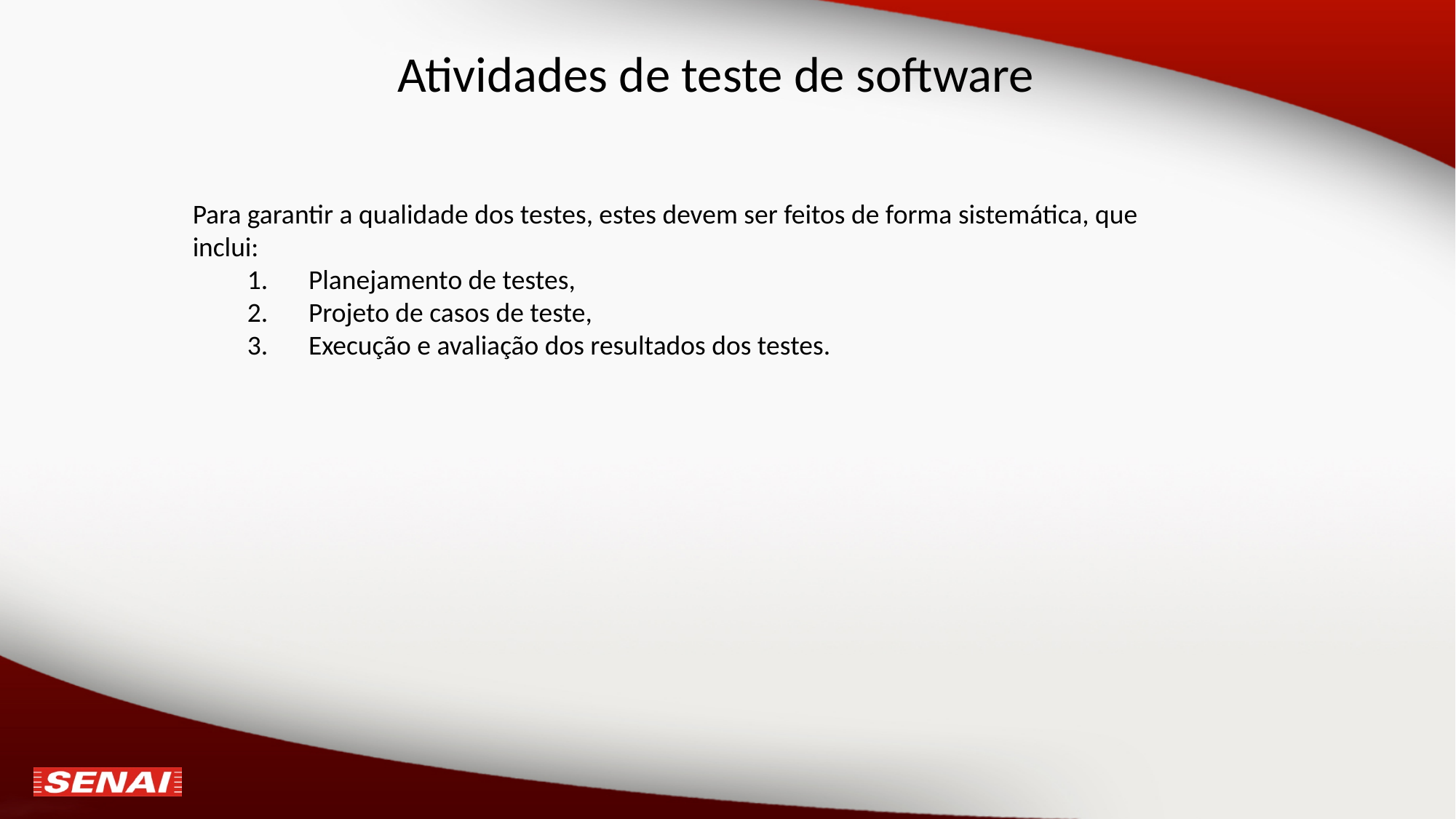

# Atividades de teste de software
Para garantir a qualidade dos testes, estes devem ser feitos de forma sistemática, que inclui:
Planejamento de testes,
Projeto de casos de teste,
Execução e avaliação dos resultados dos testes.